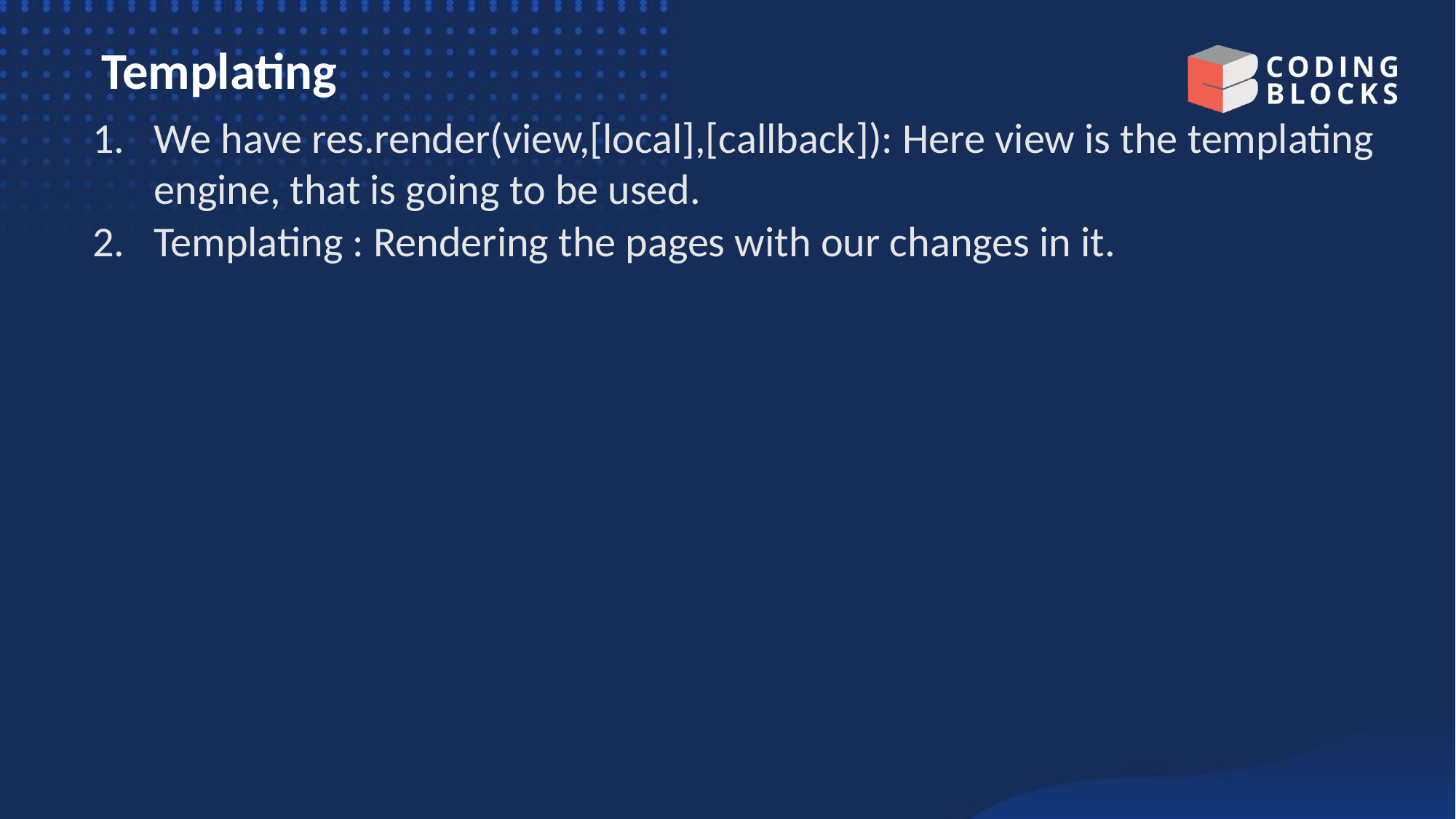

# Templating
We have res.render(view,[local],[callback]): Here view is the templating engine, that is going to be used.
Templating : Rendering the pages with our changes in it.